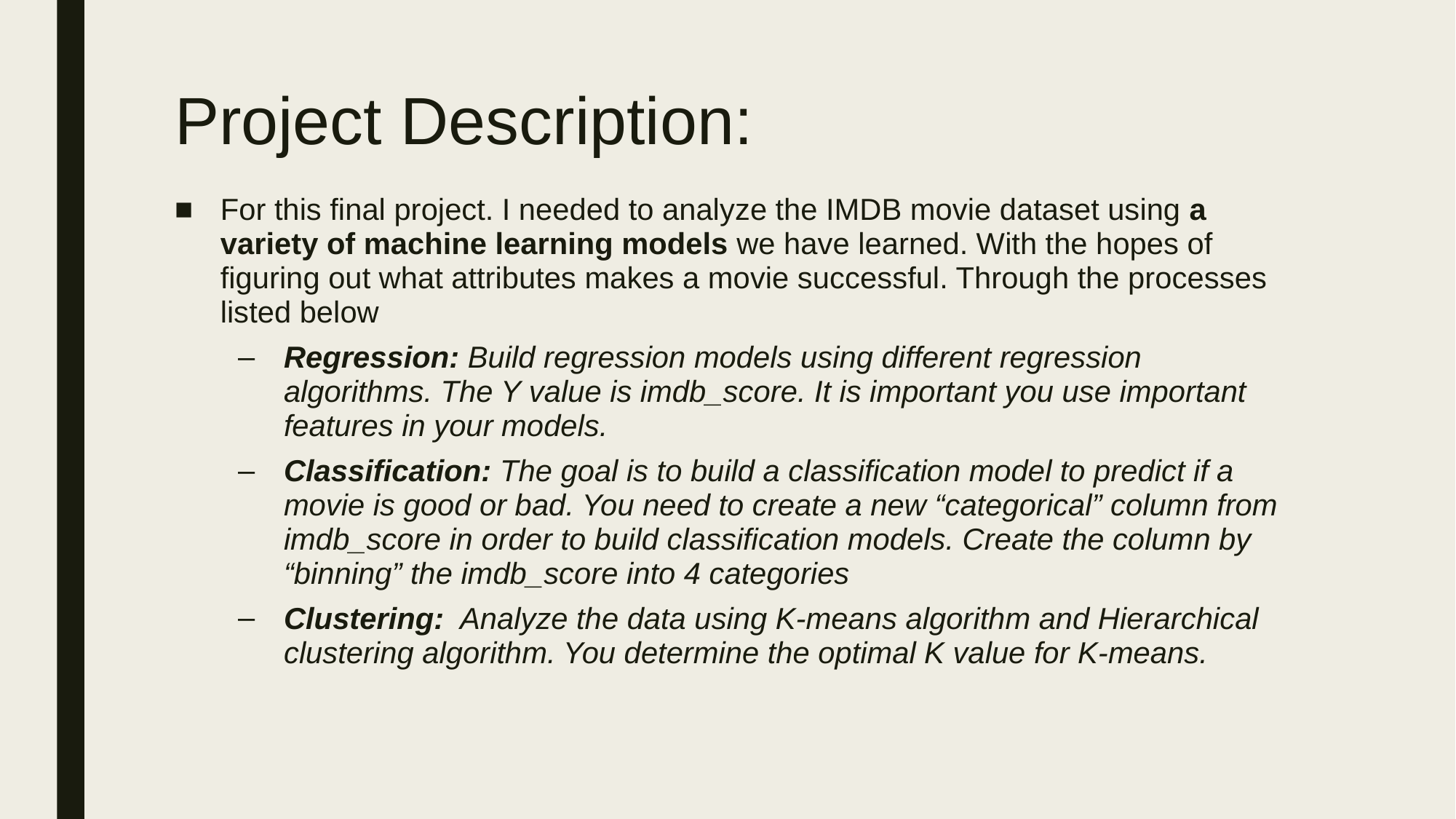

# Project Description:
For this final project. I needed to analyze the IMDB movie dataset using a variety of machine learning models we have learned. With the hopes of figuring out what attributes makes a movie successful. Through the processes listed below
Regression: Build regression models using different regression algorithms. The Y value is imdb_score. It is important you use important features in your models.
Classification: The goal is to build a classification model to predict if a movie is good or bad. You need to create a new “categorical” column from imdb_score in order to build classification models. Create the column by “binning” the imdb_score into 4 categories
Clustering:  Analyze the data using K-means algorithm and Hierarchical clustering algorithm. You determine the optimal K value for K-means.